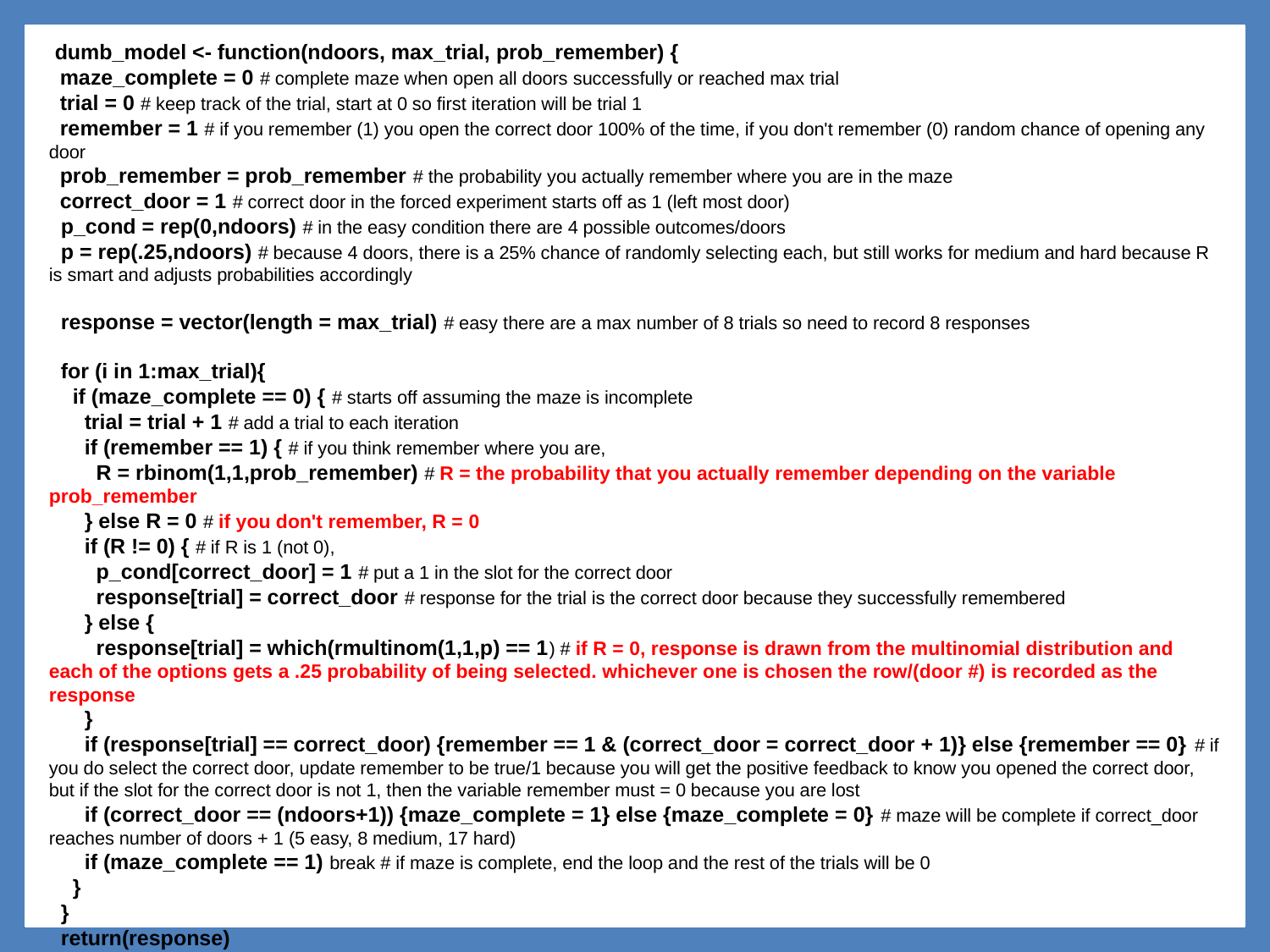

dumb_model <- function(ndoors, max_trial, prob_remember) {
  maze_complete = 0 # complete maze when open all doors successfully or reached max trial
  trial = 0 # keep track of the trial, start at 0 so first iteration will be trial 1
  remember = 1 # if you remember (1) you open the correct door 100% of the time, if you don't remember (0) random chance of opening any door
  prob_remember = prob_remember # the probability you actually remember where you are in the maze
  correct_door = 1 # correct door in the forced experiment starts off as 1 (left most door)
  p_cond = rep(0,ndoors) # in the easy condition there are 4 possible outcomes/doors
  p = rep(.25,ndoors) # because 4 doors, there is a 25% chance of randomly selecting each, but still works for medium and hard because R is smart and adjusts probabilities accordingly

  response = vector(length = max_trial) # easy there are a max number of 8 trials so need to record 8 responses

  for (i in 1:max_trial){
    if (maze_complete == 0) { # starts off assuming the maze is incomplete
      trial = trial + 1 # add a trial to each iteration
      if (remember == 1) { # if you think remember where you are,
        R = rbinom(1,1,prob_remember) # R = the probability that you actually remember depending on the variable prob_remember
      } else R = 0 # if you don't remember, R = 0
      if (R != 0) { # if R is 1 (not 0),
        p_cond[correct_door] = 1 # put a 1 in the slot for the correct door
        response[trial] = correct_door # response for the trial is the correct door because they successfully remembered
      } else {
        response[trial] = which(rmultinom(1,1,p) == 1) # if R = 0, response is drawn from the multinomial distribution and each of the options gets a .25 probability of being selected. whichever one is chosen the row/(door #) is recorded as the response
      }
      if (response[trial] == correct_door) {remember == 1 & (correct_door = correct_door + 1)} else {remember == 0} # if you do select the correct door, update remember to be true/1 because you will get the positive feedback to know you opened the correct door, but if the slot for the correct door is not 1, then the variable remember must = 0 because you are lost
      if (correct_door == (ndoors+1)) {maze_complete = 1} else {maze_complete = 0} # maze will be complete if correct_door reaches number of doors + 1 (5 easy, 8 medium, 17 hard)
      if (maze_complete == 1) break # if maze is complete, end the loop and the rest of the trials will be 0
    }
  }
  return(response)
}